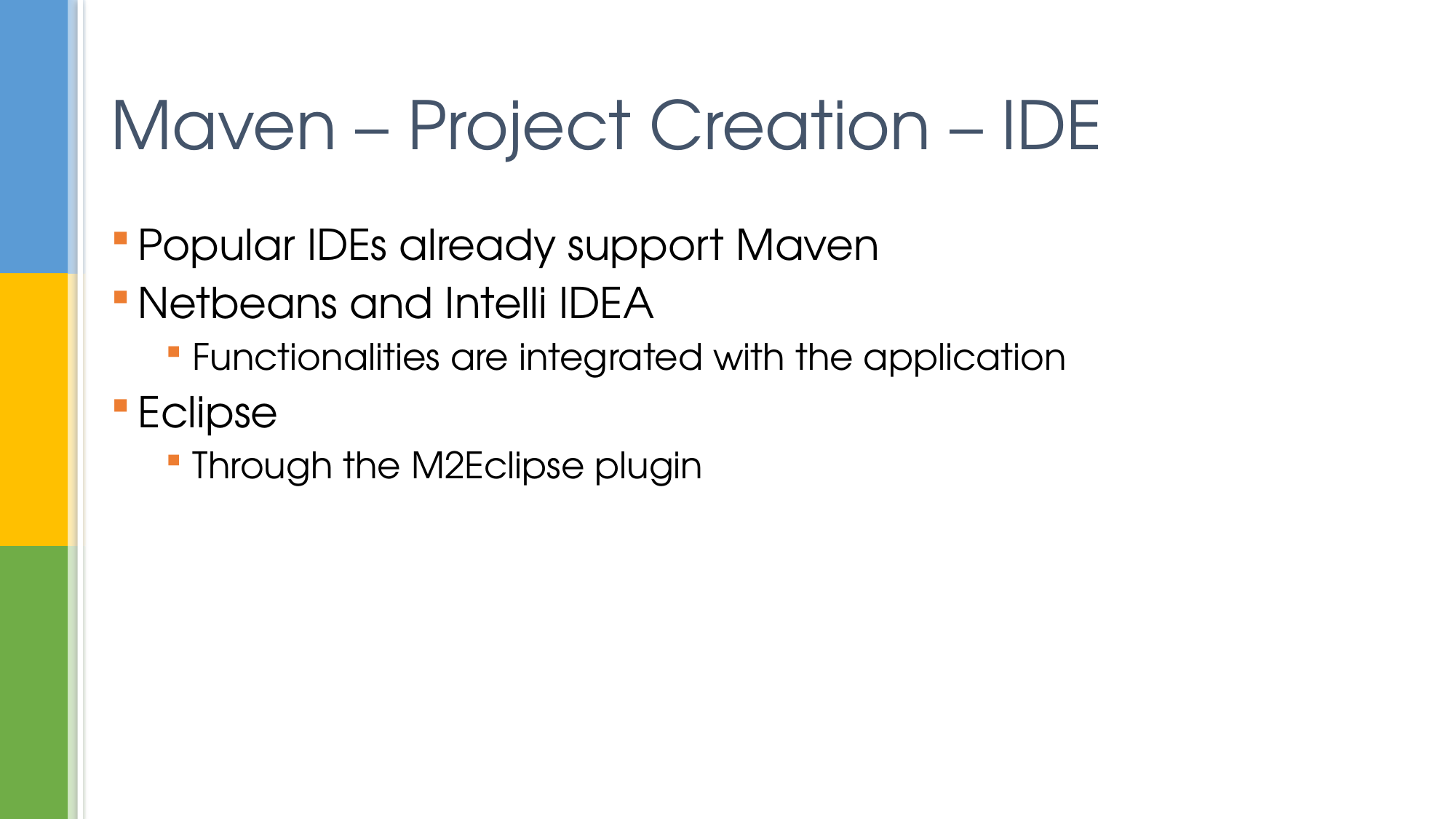

# Maven – Project Creation – IDE
Popular IDEs already support Maven
Netbeans and Intelli IDEA
Functionalities are integrated with the application
Eclipse
Through the M2Eclipse plugin